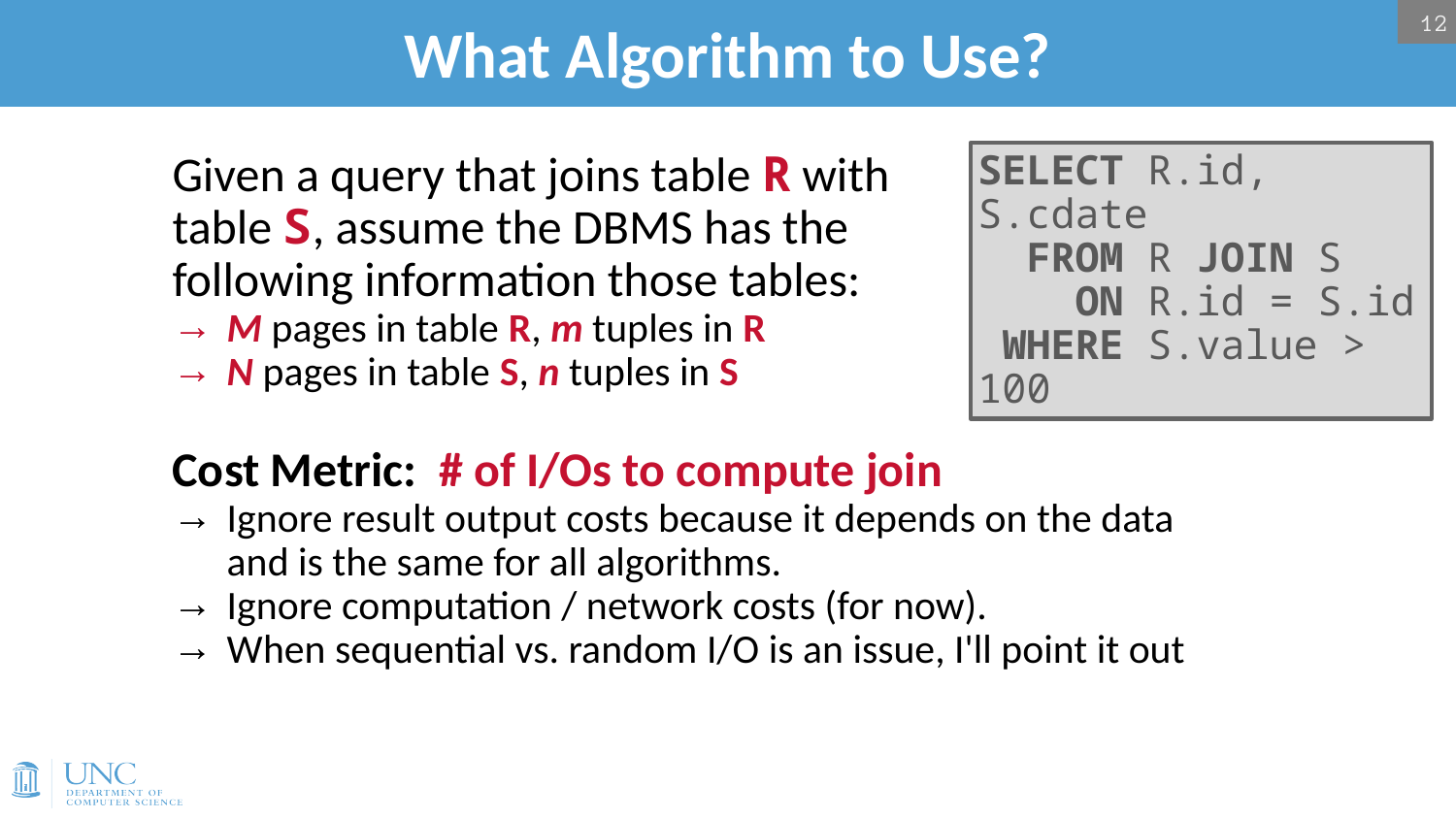

12
# What Algorithm to Use?
Given a query that joins table R with
table S, assume the DBMS has the
following information those tables:
M pages in table R, m tuples in R
N pages in table S, n tuples in S

Cost Metric:  # of I/Os to compute join
Ignore result output costs because it depends on the data and is the same for all algorithms.
Ignore computation / network costs (for now).
When sequential vs. random I/O is an issue, I'll point it out
SELECT R.id, S.cdate
  FROM R JOIN S
    ON R.id = S.id
 WHERE S.value > 100